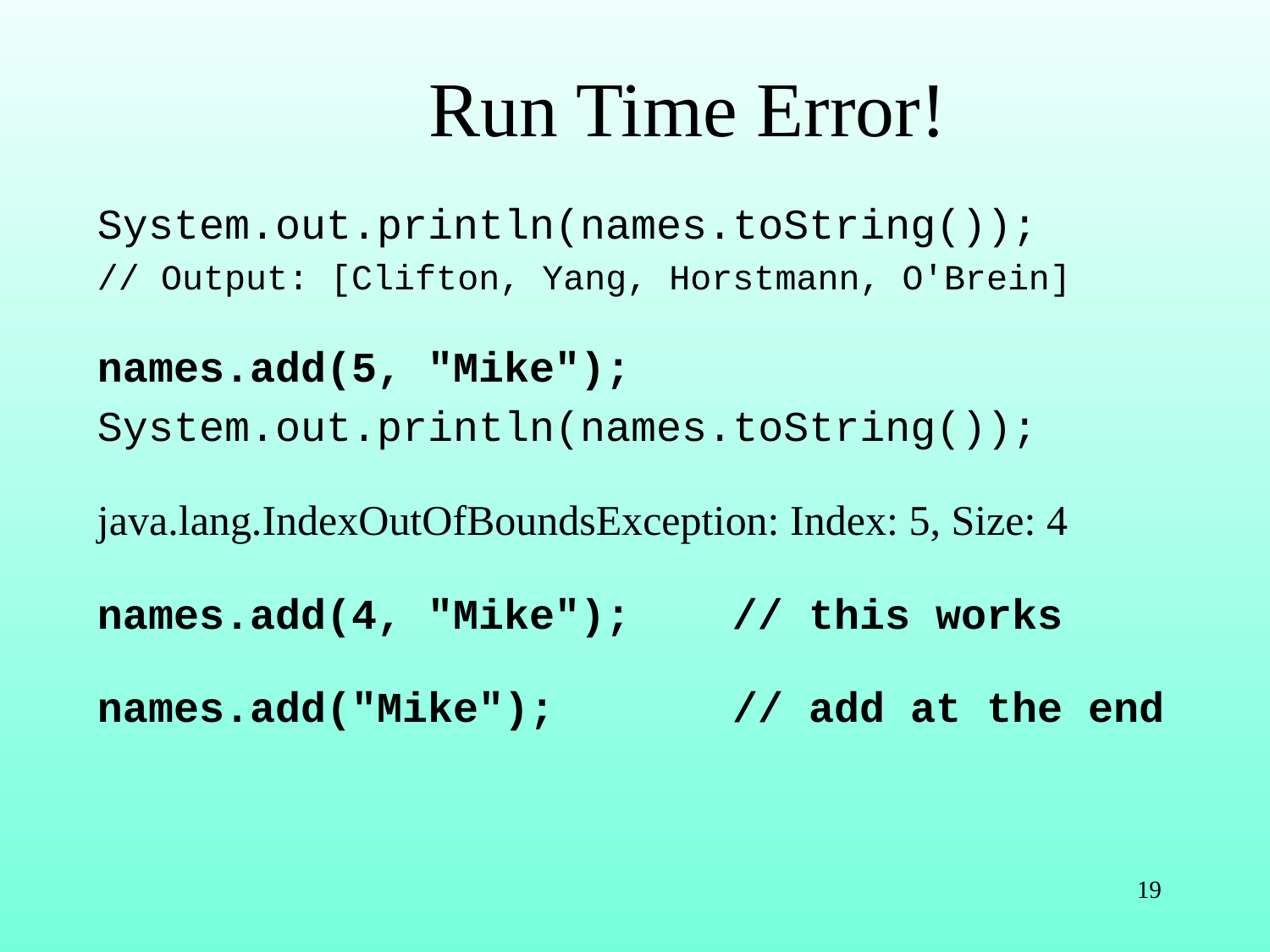

# Run Time Error!
System.out.println(names.toString());
// Output: [Clifton, Yang, Horstmann, O'Brein]

names.add(5, "Mike");
System.out.println(names.toString());

java.lang.IndexOutOfBoundsException: Index: 5, Size: 4

names.add(4, "Mike");	// this works

names.add("Mike");	     // add at the end
19